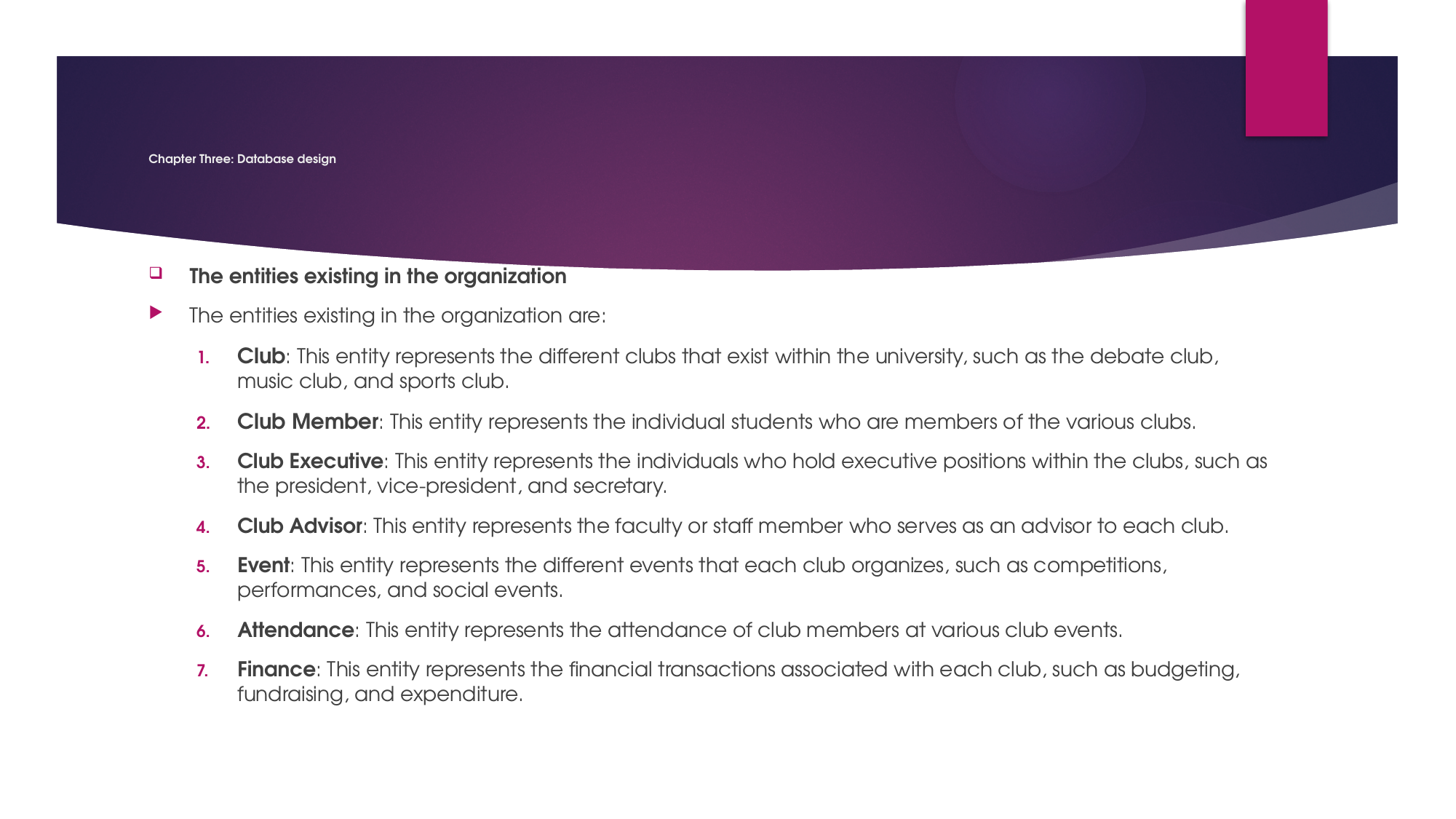

# Chapter Three: Database design
The entities existing in the organization
The entities existing in the organization are:
Club: This entity represents the different clubs that exist within the university, such as the debate club, music club, and sports club.
Club Member: This entity represents the individual students who are members of the various clubs.
Club Executive: This entity represents the individuals who hold executive positions within the clubs, such as the president, vice-president, and secretary.
Club Advisor: This entity represents the faculty or staff member who serves as an advisor to each club.
Event: This entity represents the different events that each club organizes, such as competitions, performances, and social events.
Attendance: This entity represents the attendance of club members at various club events.
Finance: This entity represents the financial transactions associated with each club, such as budgeting, fundraising, and expenditure.